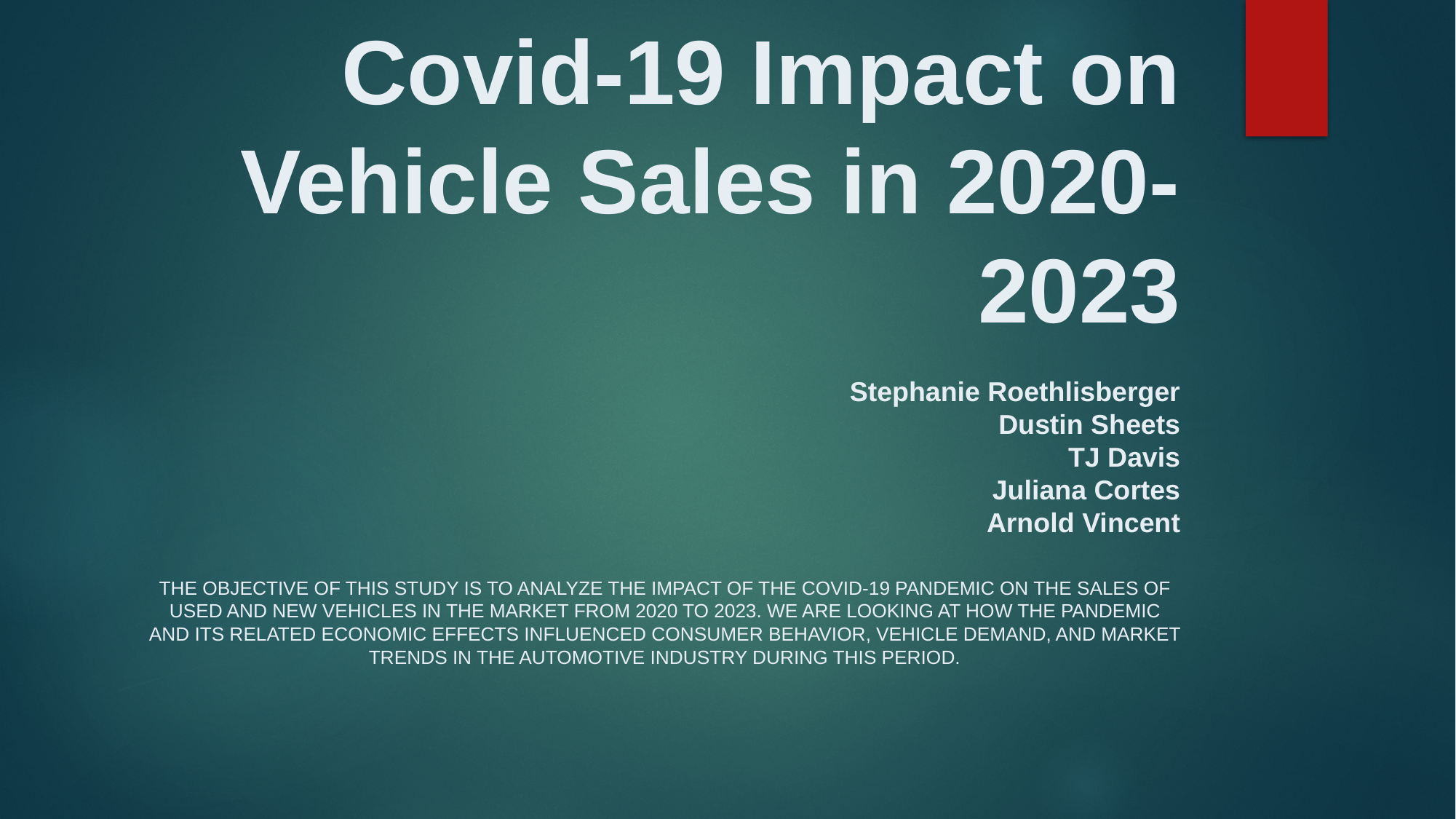

# Covid-19 Impact on Vehicle Sales in 2020-2023 Stephanie Roethlisberger Dustin Sheets TJ Davis Juliana Cortes Arnold Vincent
The objective of this study is to analyze the impact of the COVID-19 pandemic on the SALES of used and new vehicles in the market from 2020 to 2023. We are looking at how the pandemic and its related economic effects influenced consumer behavior, vehicle demand, and market trends in the automotive industry during this period.